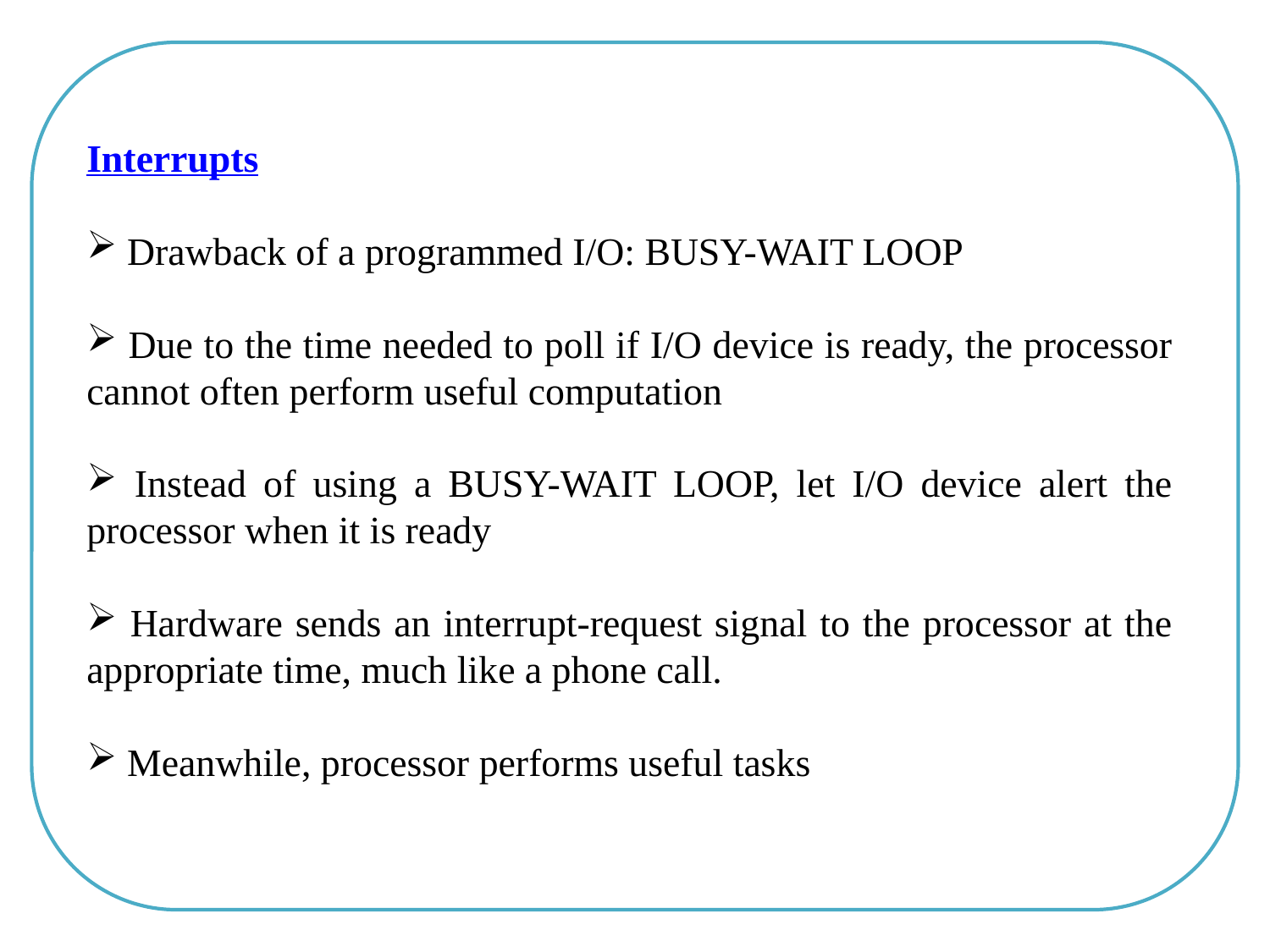

Interrupts

 Drawback of a programmed I/O: BUSY-WAIT LOOP

 Due to the time needed to poll if I/O device is ready, the processor cannot often perform useful computation

 Instead of using a BUSY-WAIT LOOP, let I/O device alert the processor when it is ready

 Hardware sends an interrupt-request signal to the processor at the appropriate time, much like a phone call.

 Meanwhile, processor performs useful tasks